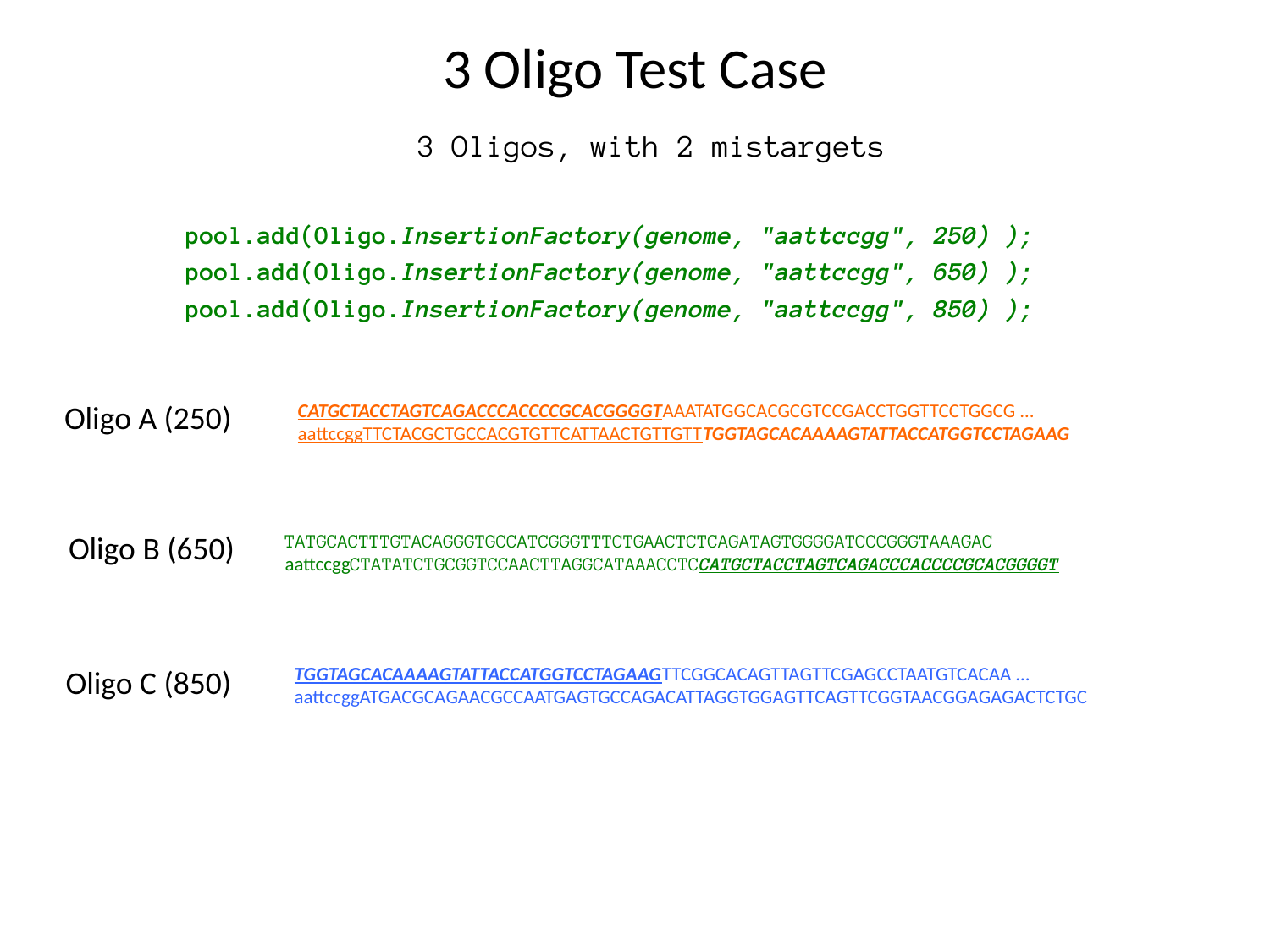

# 3 Oligo Test Case
3 Oligos, with 2 mistargets
		pool.add(Oligo.InsertionFactory(genome, "aattccgg", 250) );
		pool.add(Oligo.InsertionFactory(genome, "aattccgg", 650) );
		pool.add(Oligo.InsertionFactory(genome, "aattccgg", 850) );

Oligo A (250)
CATGCTACCTAGTCAGACCCACCCCGCACGGGGTAAATATGGCACGCGTCCGACCTGGTTCCTGGCG …
aattccggTTCTACGCTGCCACGTGTTCATTAACTGTTGTTTGGTAGCACAAAAGTATTACCATGGTCCTAGAAG
Oligo B (650)
TATGCACTTTGTACAGGGTGCCATCGGGTTTCTGAACTCTCAGATAGTGGGGATCCCGGGTAAAGAC
aattccggCTATATCTGCGGTCCAACTTAGGCATAAACCTCCATGCTACCTAGTCAGACCCACCCCGCACGGGGT
TGGTAGCACAAAAGTATTACCATGGTCCTAGAAGTTCGGCACAGTTAGTTCGAGCCTAATGTCACAA …
aattccggATGACGCAGAACGCCAATGAGTGCCAGACATTAGGTGGAGTTCAGTTCGGTAACGGAGAGACTCTGC
Oligo C (850)